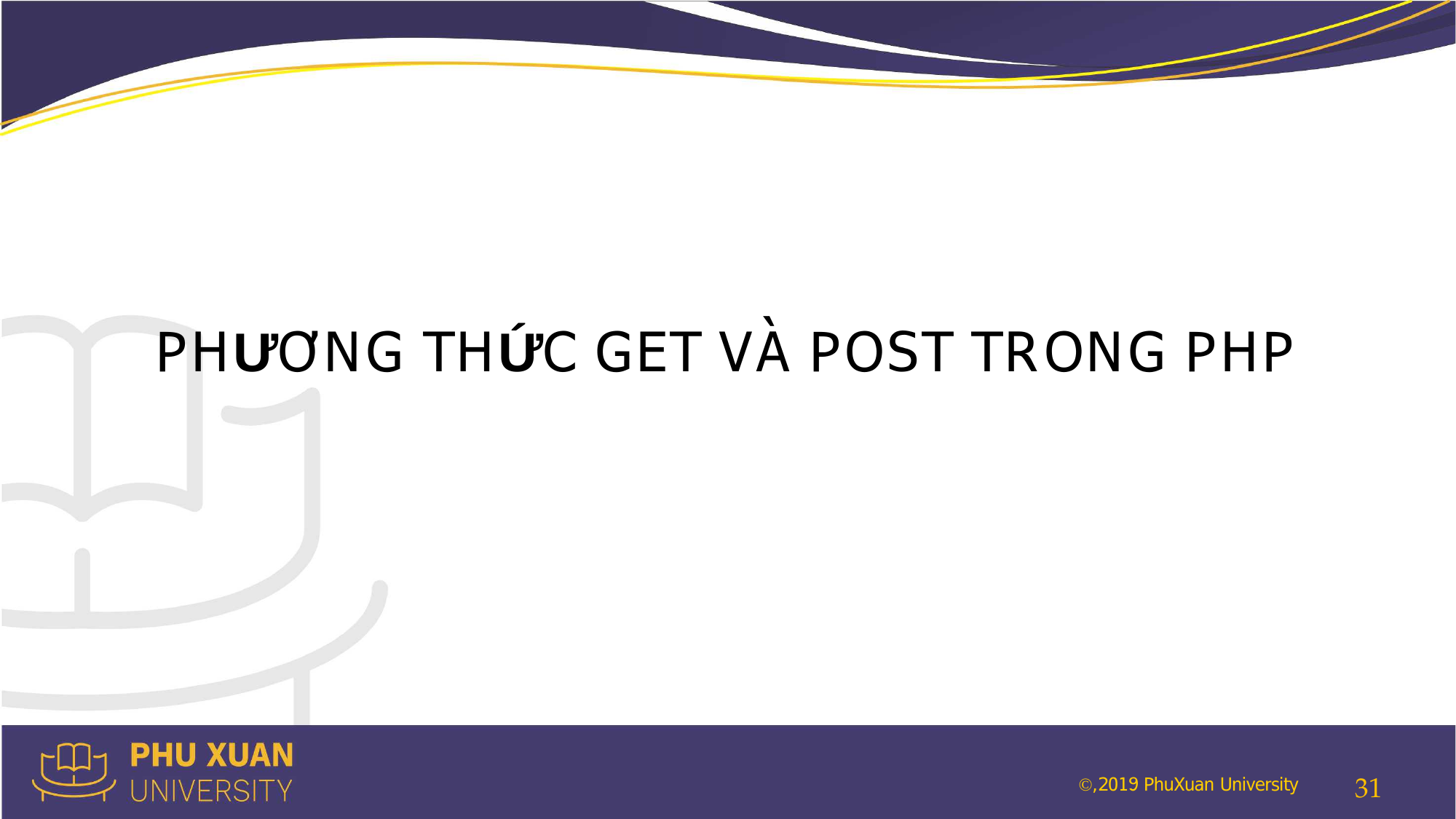

PHƯƠNG THỨC GET VÀ POST TRONG PHP
31